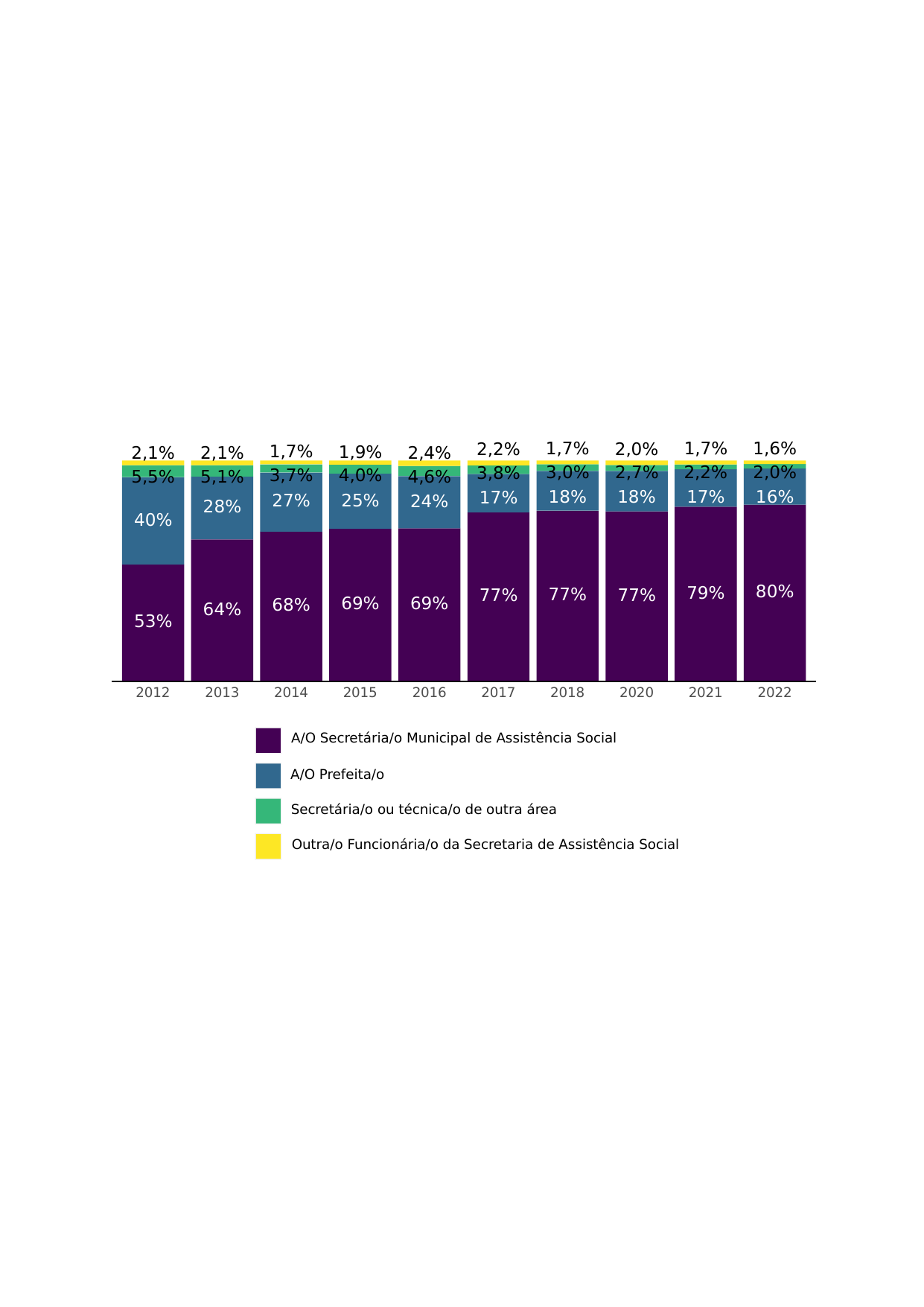

1,6%
1,7%
1,7%
2,0%
2,2%
1,7%
1,9%
2,1%
2,1%
2,4%

2,0%
3,0%

2,2%
2,7%
3,8%

3,7%

4,0%
5,1%
5,5%
4,6%

16%
18%
17%
18%
17%
25%
27%
24%
28%

40%

80%
79%
77%
77%
77%
69%
69%

68%
64%
53%

2012
2013
2014
2015
2016
2017
2018
2020
2021
2022

A/O Secretária/o Municipal de Assistência Social

A/O Prefeita/o

Secretária/o ou técnica/o de outra área

Outra/o Funcionária/o da Secretaria de Assistência Social